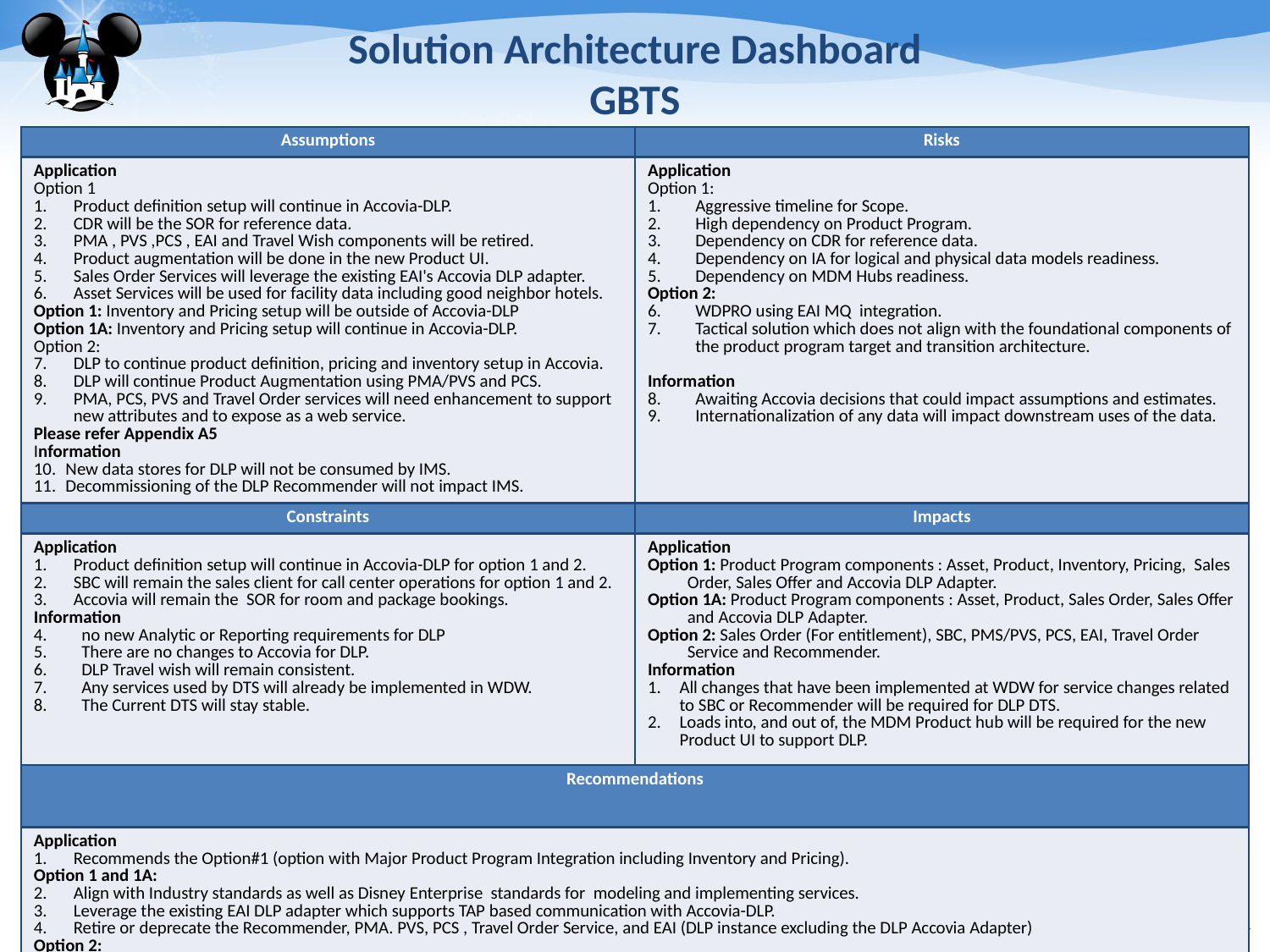

# Solution Architecture Dashboard GBTS
| Assumptions | Risks |
| --- | --- |
| Application Option 1 Product definition setup will continue in Accovia-DLP. CDR will be the SOR for reference data. PMA , PVS ,PCS , EAI and Travel Wish components will be retired. Product augmentation will be done in the new Product UI. Sales Order Services will leverage the existing EAI's Accovia DLP adapter. Asset Services will be used for facility data including good neighbor hotels. Option 1: Inventory and Pricing setup will be outside of Accovia-DLP Option 1A: Inventory and Pricing setup will continue in Accovia-DLP. Option 2: DLP to continue product definition, pricing and inventory setup in Accovia. DLP will continue Product Augmentation using PMA/PVS and PCS. PMA, PCS, PVS and Travel Order services will need enhancement to support new attributes and to expose as a web service. Please refer Appendix A5 Information New data stores for DLP will not be consumed by IMS. Decommissioning of the DLP Recommender will not impact IMS. | Application Option 1: Aggressive timeline for Scope. High dependency on Product Program. Dependency on CDR for reference data. Dependency on IA for logical and physical data models readiness. Dependency on MDM Hubs readiness. Option 2: WDPRO using EAI MQ integration. Tactical solution which does not align with the foundational components of the product program target and transition architecture. Information Awaiting Accovia decisions that could impact assumptions and estimates. Internationalization of any data will impact downstream uses of the data. |
| Constraints | Impacts |
| Application Product definition setup will continue in Accovia-DLP for option 1 and 2. SBC will remain the sales client for call center operations for option 1 and 2. Accovia will remain the SOR for room and package bookings. Information no new Analytic or Reporting requirements for DLP There are no changes to Accovia for DLP. DLP Travel wish will remain consistent. Any services used by DTS will already be implemented in WDW. The Current DTS will stay stable. | Application Option 1: Product Program components : Asset, Product, Inventory, Pricing, Sales Order, Sales Offer and Accovia DLP Adapter. Option 1A: Product Program components : Asset, Product, Sales Order, Sales Offer and Accovia DLP Adapter. Option 2: Sales Order (For entitlement), SBC, PMS/PVS, PCS, EAI, Travel Order Service and Recommender. Information All changes that have been implemented at WDW for service changes related to SBC or Recommender will be required for DLP DTS. Loads into, and out of, the MDM Product hub will be required for the new Product UI to support DLP. |
| Recommendations |  |
| Application Recommends the Option#1 (option with Major Product Program Integration including Inventory and Pricing). Option 1 and 1A: Align with Industry standards as well as Disney Enterprise standards for modeling and implementing services. Leverage the existing EAI DLP adapter which supports TAP based communication with Accovia-DLP. Retire or deprecate the Recommender, PMA. PVS, PCS , Travel Order Service, and EAI (DLP instance excluding the DLP Accovia Adapter) Option 2: Recommends leveraging the global services layer from product program to reduce the transitional impact. Information Insure alignment with Product program and validate assumptions about Accovia prior to proceeding. Implement as much of WDW architecture as possible to minimize custom coding. |  |
11